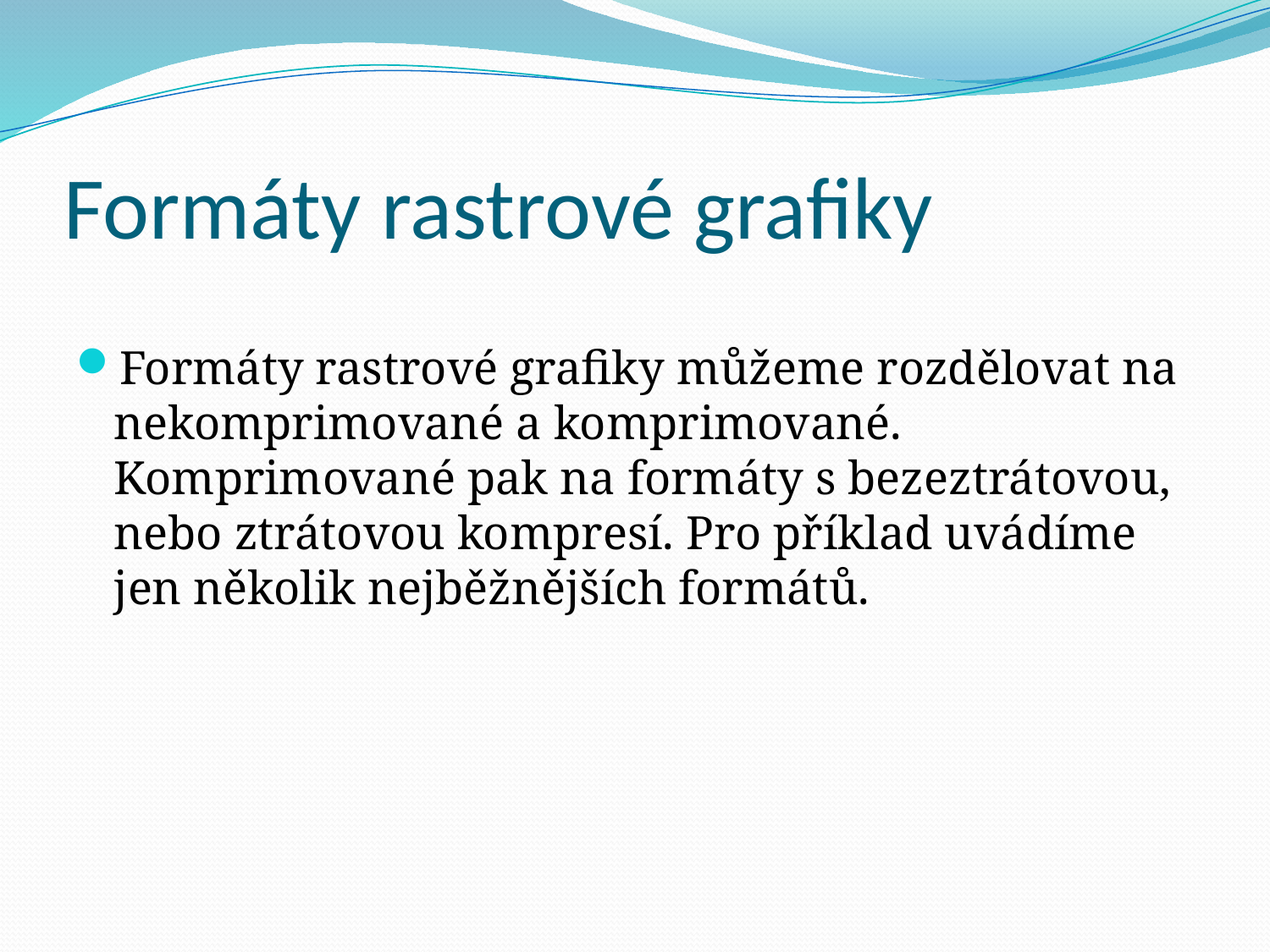

# Formáty rastrové grafiky

Formáty rastrové grafiky můžeme rozdělovat na nekomprimované a komprimované. Komprimované pak na formáty s bezeztrátovou, nebo ztrátovou kompresí. Pro příklad uvádíme jen několik nejběžnějších formátů.